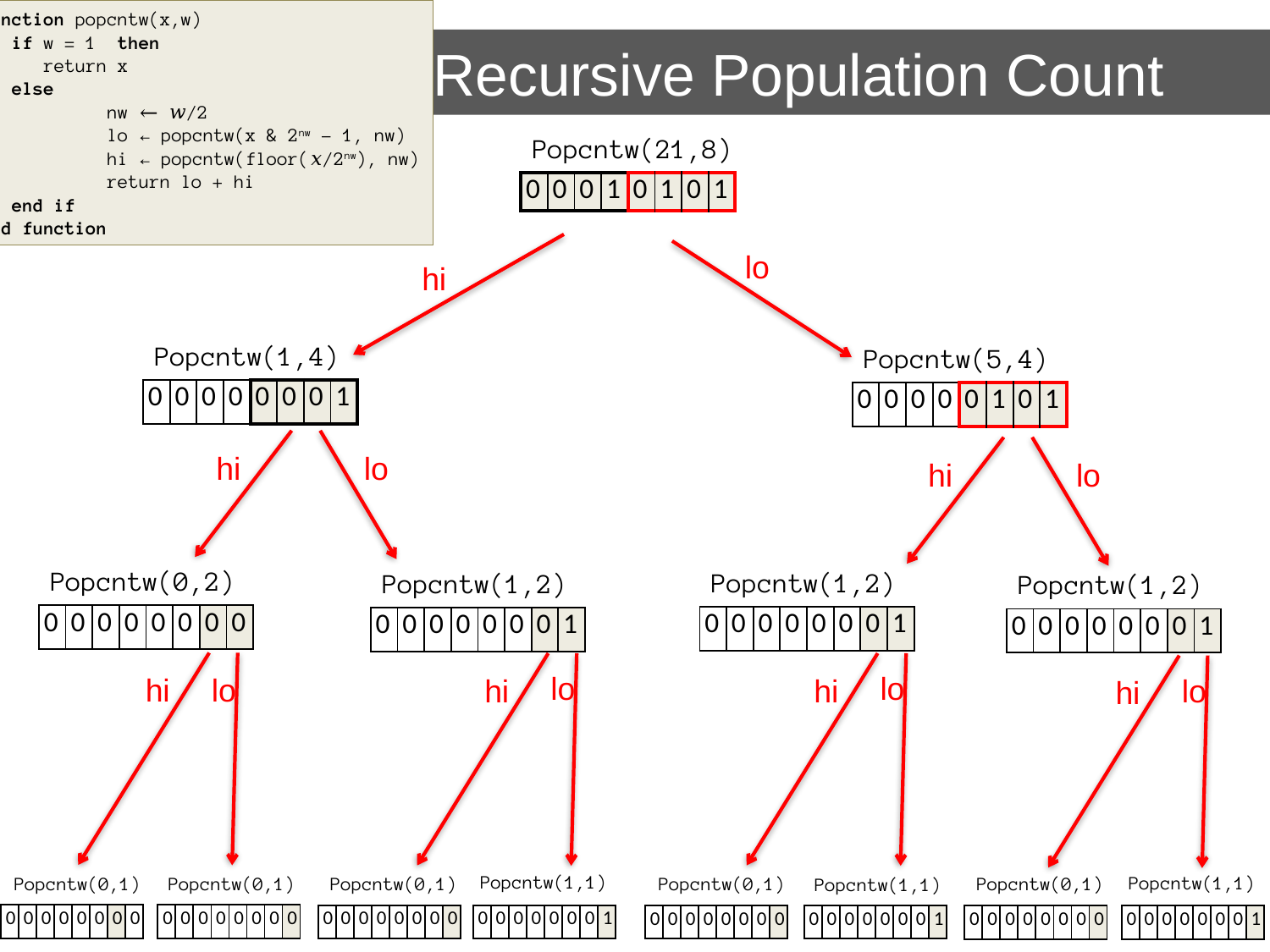

function popcntw(x,w)
   if w = 1  then
      return x
   else
	nw ← 𝑤/2
	lo ← popcntw(x & 2nw − 1, nw)
	hi ← popcntw(floor(𝑥/2nw), nw)
	return lo + hi
   end if
end function
# Recursive Population Count
Popcntw(21,8)
| 0 | 0 | 0 | 1 | 0 | 1 | 0 | 1 |
| --- | --- | --- | --- | --- | --- | --- | --- |
lo
hi
Popcntw(1,4)
Popcntw(5,4)
| 0 | 0 | 0 | 0 | 0 | 0 | 0 | 1 |
| --- | --- | --- | --- | --- | --- | --- | --- |
| 0 | 0 | 0 | 0 | 0 | 1 | 0 | 1 |
| --- | --- | --- | --- | --- | --- | --- | --- |
hi
lo
hi
lo
Popcntw(0,2)
Popcntw(1,2)
Popcntw(1,2)
Popcntw(1,2)
| 0 | 0 | 0 | 0 | 0 | 0 | 0 | 0 |
| --- | --- | --- | --- | --- | --- | --- | --- |
| 0 | 0 | 0 | 0 | 0 | 0 | 0 | 1 |
| --- | --- | --- | --- | --- | --- | --- | --- |
| 0 | 0 | 0 | 0 | 0 | 0 | 0 | 1 |
| --- | --- | --- | --- | --- | --- | --- | --- |
| 0 | 0 | 0 | 0 | 0 | 0 | 0 | 1 |
| --- | --- | --- | --- | --- | --- | --- | --- |
lo
lo
hi
lo
hi
hi
lo
hi
Popcntw(1,1)
Popcntw(1,1)
Popcntw(0,1)
Popcntw(0,1)
Popcntw(0,1)
Popcntw(0,1)
Popcntw(0,1)
Popcntw(1,1)
| 0 | 0 | 0 | 0 | 0 | 0 | 0 | 0 |
| --- | --- | --- | --- | --- | --- | --- | --- |
| 0 | 0 | 0 | 0 | 0 | 0 | 0 | 0 |
| --- | --- | --- | --- | --- | --- | --- | --- |
| 0 | 0 | 0 | 0 | 0 | 0 | 0 | 0 |
| --- | --- | --- | --- | --- | --- | --- | --- |
| 0 | 0 | 0 | 0 | 0 | 0 | 0 | 1 |
| --- | --- | --- | --- | --- | --- | --- | --- |
| 0 | 0 | 0 | 0 | 0 | 0 | 0 | 0 |
| --- | --- | --- | --- | --- | --- | --- | --- |
| 0 | 0 | 0 | 0 | 0 | 0 | 0 | 1 |
| --- | --- | --- | --- | --- | --- | --- | --- |
| 0 | 0 | 0 | 0 | 0 | 0 | 0 | 0 |
| --- | --- | --- | --- | --- | --- | --- | --- |
| 0 | 0 | 0 | 0 | 0 | 0 | 0 | 1 |
| --- | --- | --- | --- | --- | --- | --- | --- |